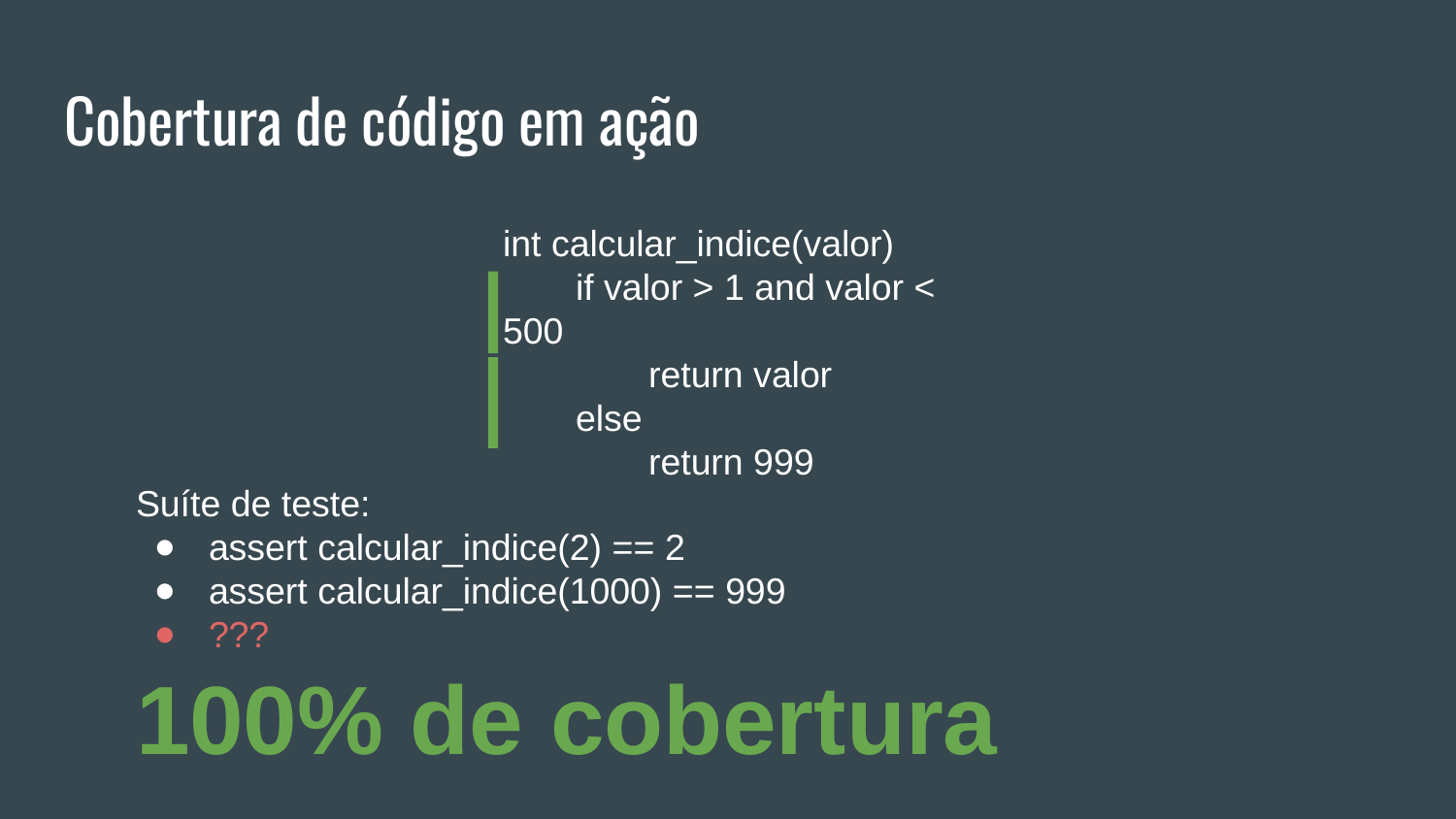

# Cobertura de código em ação

int calcular_indice(valor)
if valor > 1 and valor < 500
return valor
else
return 999

Suíte de teste:
assert calcular_indice(2) == 2
assert calcular_indice(1000) == 999
???
100% de cobertura